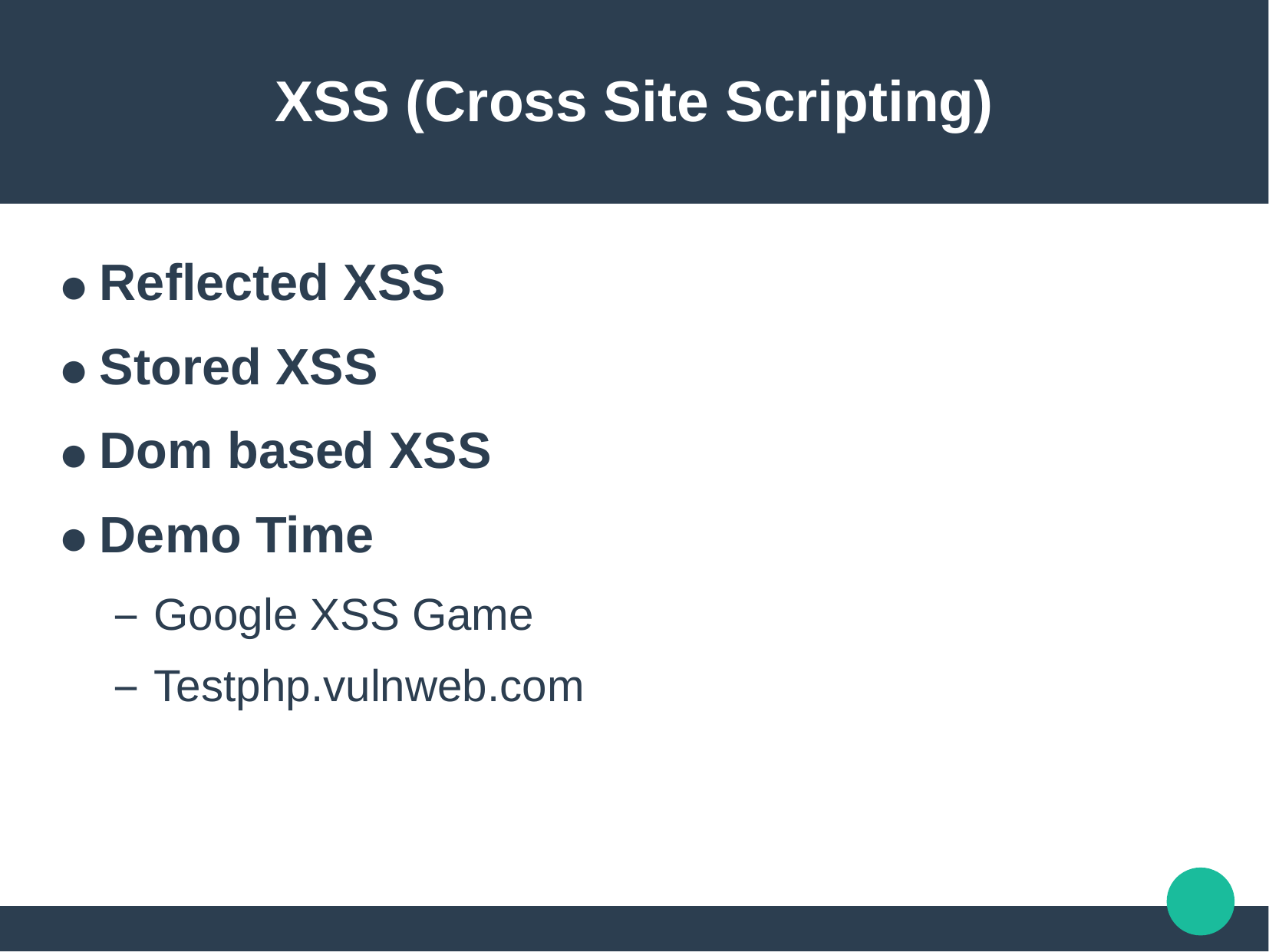

XSS (Cross Site Scripting)
Reflected XSS
Stored XSS
Dom based XSS
Demo Time
Google XSS Game
Testphp.vulnweb.com